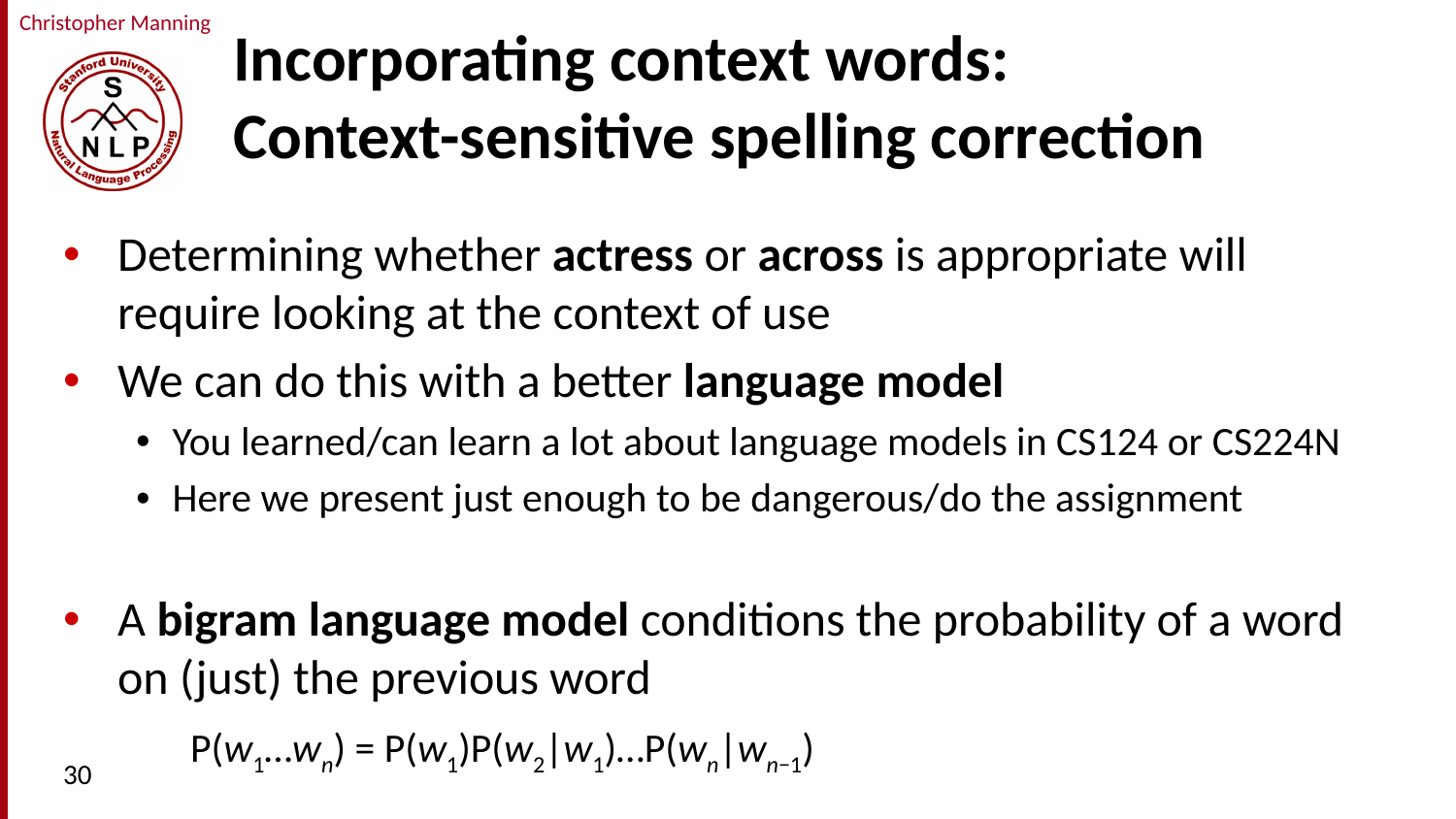

# Incorporating context words: Context-sensitive spelling correction
Determining whether actress or across is appropriate will require looking at the context of use
We can do this with a better language model
You learned/can learn a lot about language models in CS124 or CS224N
Here we present just enough to be dangerous/do the assignment

A bigram language model conditions the probability of a word on (just) the previous word
P(w1…wn) = P(w1)P(w2|w1)…P(wn|wn−1)
30